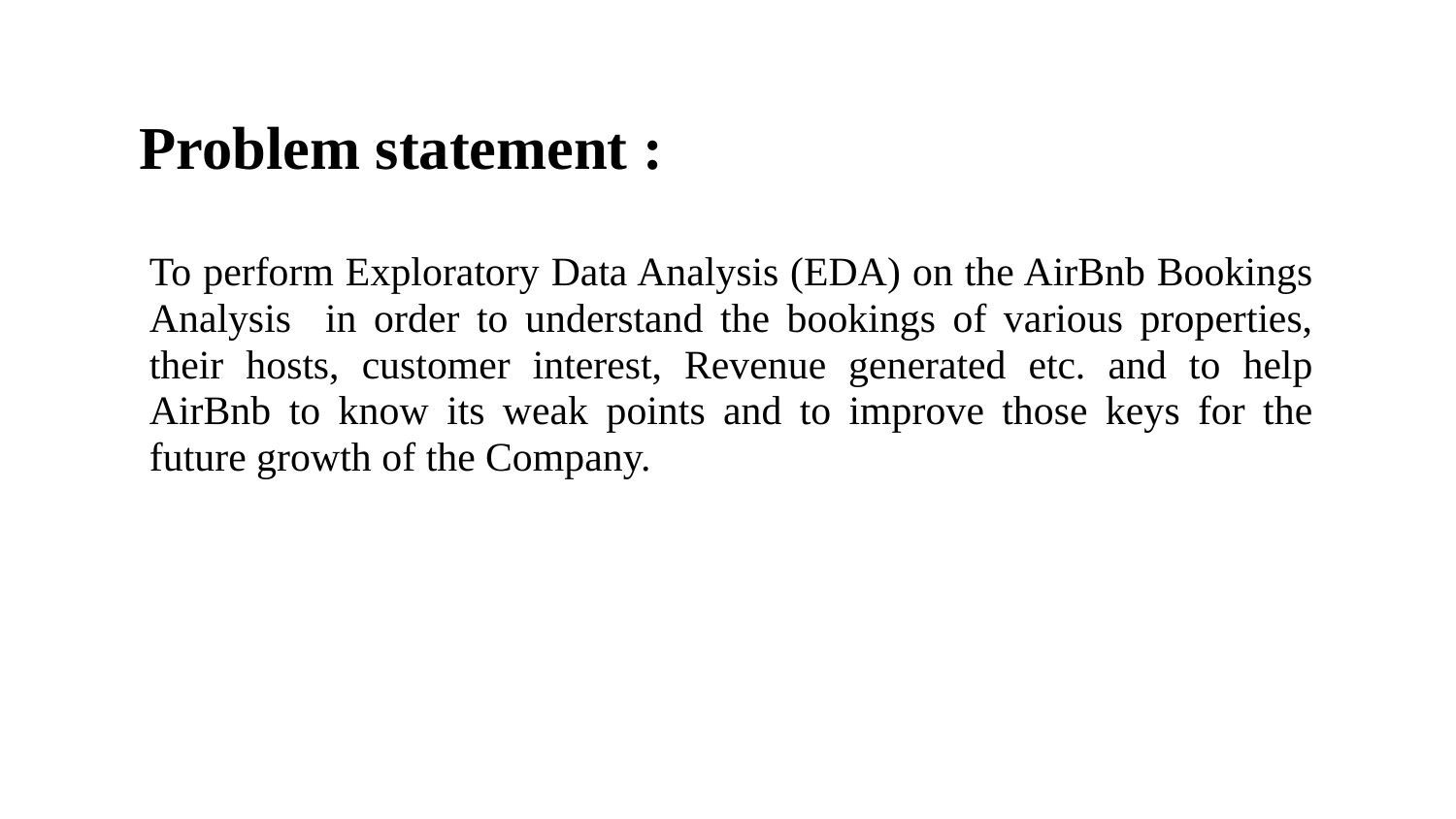

# Problem statement :
To perform Exploratory Data Analysis (EDA) on the AirBnb Bookings Analysis  in order to understand the bookings of various properties, their hosts, customer interest, Revenue generated etc. and to help AirBnb to know its weak points and to improve those keys for the future growth of the Company.